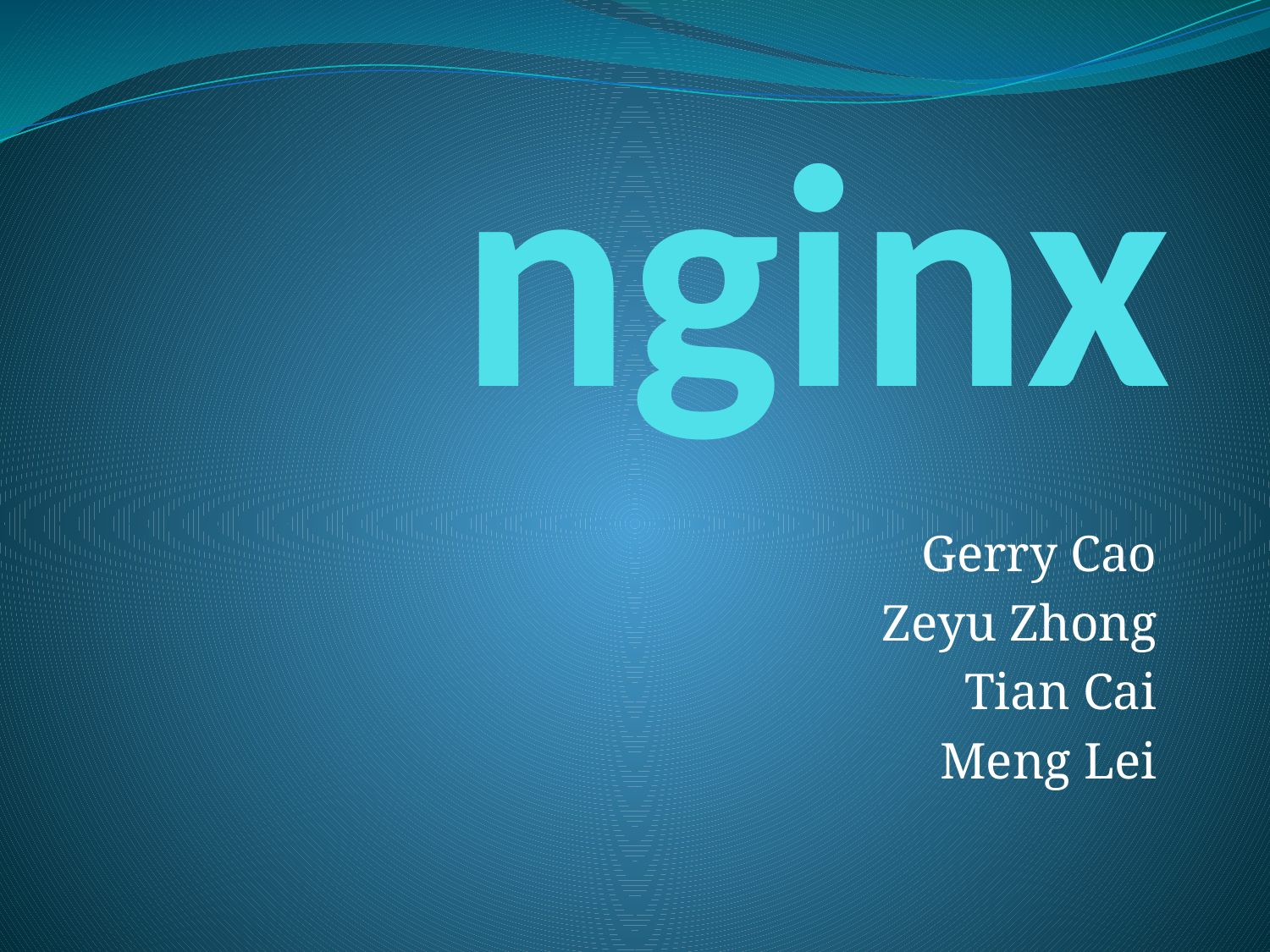

# nginx
Gerry Cao
Zeyu Zhong
Tian Cai
Meng Lei